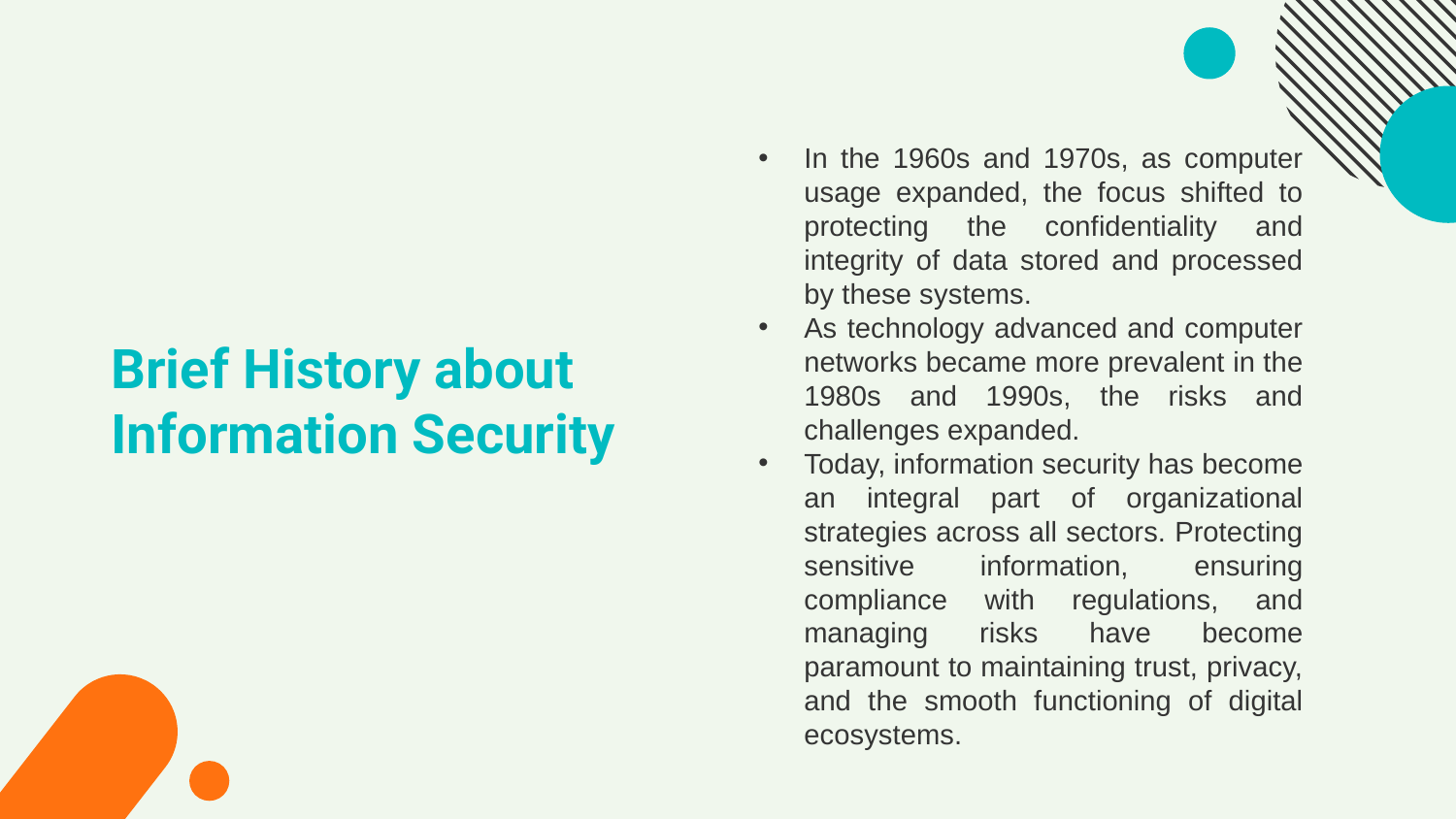

In the 1960s and 1970s, as computer usage expanded, the focus shifted to protecting the confidentiality and integrity of data stored and processed by these systems.
As technology advanced and computer networks became more prevalent in the 1980s and 1990s, the risks and challenges expanded.
Today, information security has become an integral part of organizational strategies across all sectors. Protecting sensitive information, ensuring compliance with regulations, and managing risks have become paramount to maintaining trust, privacy, and the smooth functioning of digital ecosystems.
# Brief History about Information Security